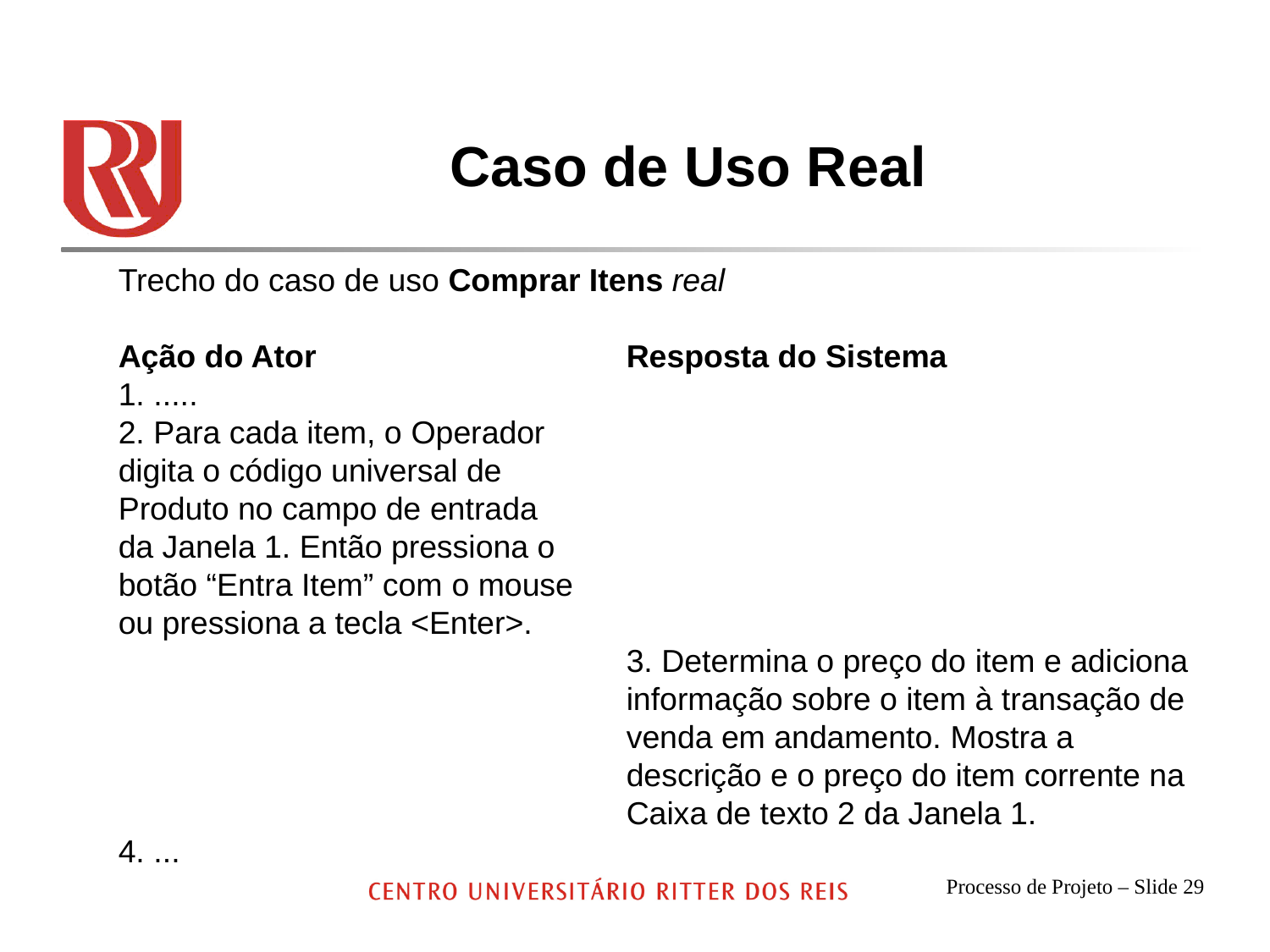

# Caso de Uso Real
Trecho do caso de uso Comprar Itens real

Ação do Ator			Resposta do Sistema
1. .....
2. Para cada item, o Operador
digita o código universal de
Produto no campo de entrada
da Janela 1. Então pressiona o
botão “Entra Item” com o mouse
ou pressiona a tecla <Enter>.
				3. Determina o preço do item e adiciona
				informação sobre o item à transação de 				venda em andamento. Mostra a 					descrição e o preço do item corrente na 				Caixa de texto 2 da Janela 1.
4. ...
Processo de Projeto – Slide 29